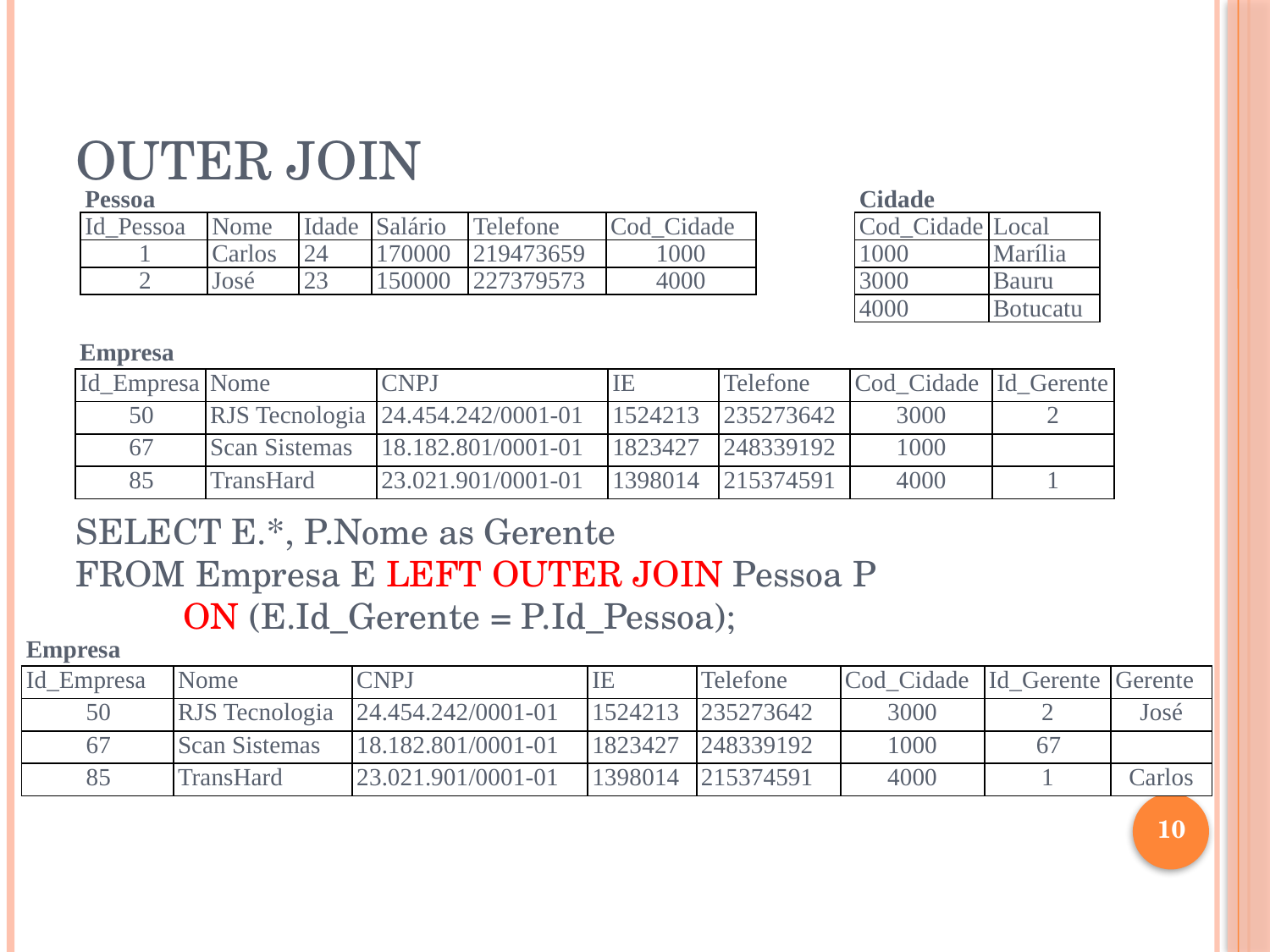

# Outer Join
| Pessoa |  |  |  |  |  |  | Cidade |  |
| --- | --- | --- | --- | --- | --- | --- | --- | --- |
| Id\_Pessoa | Nome | Idade | Salário | Telefone | Cod\_Cidade |  | Cod\_Cidade | Local |
| 1 | Carlos | 24 | 170000 | 219473659 | 1000 |  | 1000 | Marília |
| 2 | José | 23 | 150000 | 227379573 | 4000 |  | 3000 | Bauru |
|  |  |  |  |  |  |  | 4000 | Botucatu |
| Empresa |  |  |  |  |  |  |
| --- | --- | --- | --- | --- | --- | --- |
| Id\_Empresa | Nome | CNPJ | IE | Telefone | Cod\_Cidade | Id\_Gerente |
| 50 | RJS Tecnologia | 24.454.242/0001-01 | 1524213 | 235273642 | 3000 | 2 |
| 67 | Scan Sistemas | 18.182.801/0001-01 | 1823427 | 248339192 | 1000 |  |
| 85 | TransHard | 23.021.901/0001-01 | 1398014 | 215374591 | 4000 | 1 |
SELECT E.*, P.Nome as Gerente
FROM Empresa E LEFT OUTER JOIN Pessoa P
           ON (E.Id_Gerente = P.Id_Pessoa);
| Empresa |  |  |  |  |  |  |  |
| --- | --- | --- | --- | --- | --- | --- | --- |
| Id\_Empresa | Nome | CNPJ | IE | Telefone | Cod\_Cidade | Id\_Gerente | Gerente |
| 50 | RJS Tecnologia | 24.454.242/0001-01 | 1524213 | 235273642 | 3000 | 2 | José |
| 67 | Scan Sistemas | 18.182.801/0001-01 | 1823427 | 248339192 | 1000 | 67 |  |
| 85 | TransHard | 23.021.901/0001-01 | 1398014 | 215374591 | 4000 | 1 | Carlos |
10